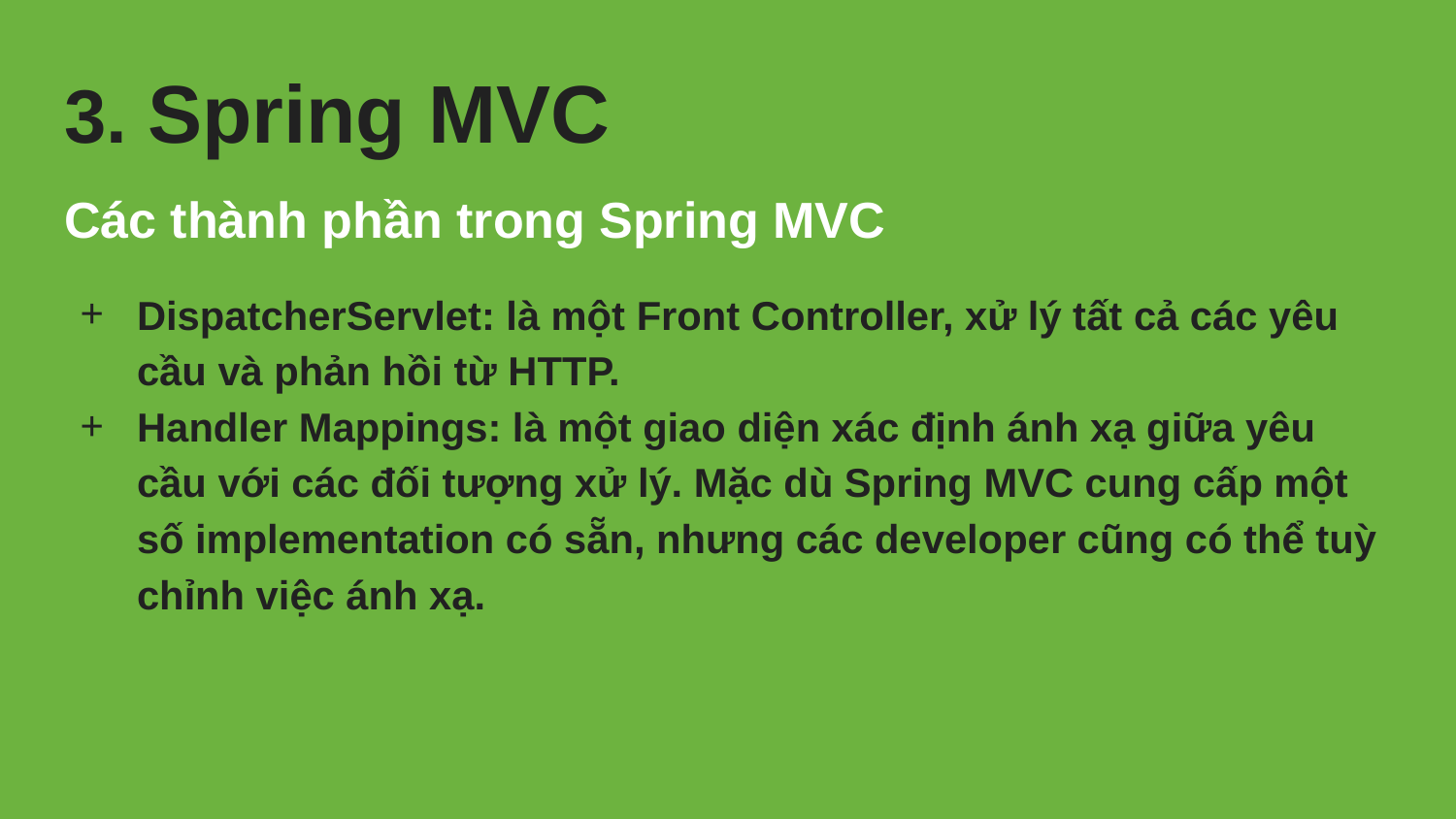

# 3. Spring MVC
Các thành phần trong Spring MVC
DispatcherServlet: là một Front Controller, xử lý tất cả các yêu cầu và phản hồi từ HTTP.
Handler Mappings: là một giao diện xác định ánh xạ giữa yêu cầu với các đối tượng xử lý. Mặc dù Spring MVC cung cấp một số implementation có sẵn, nhưng các developer cũng có thể tuỳ chỉnh việc ánh xạ.